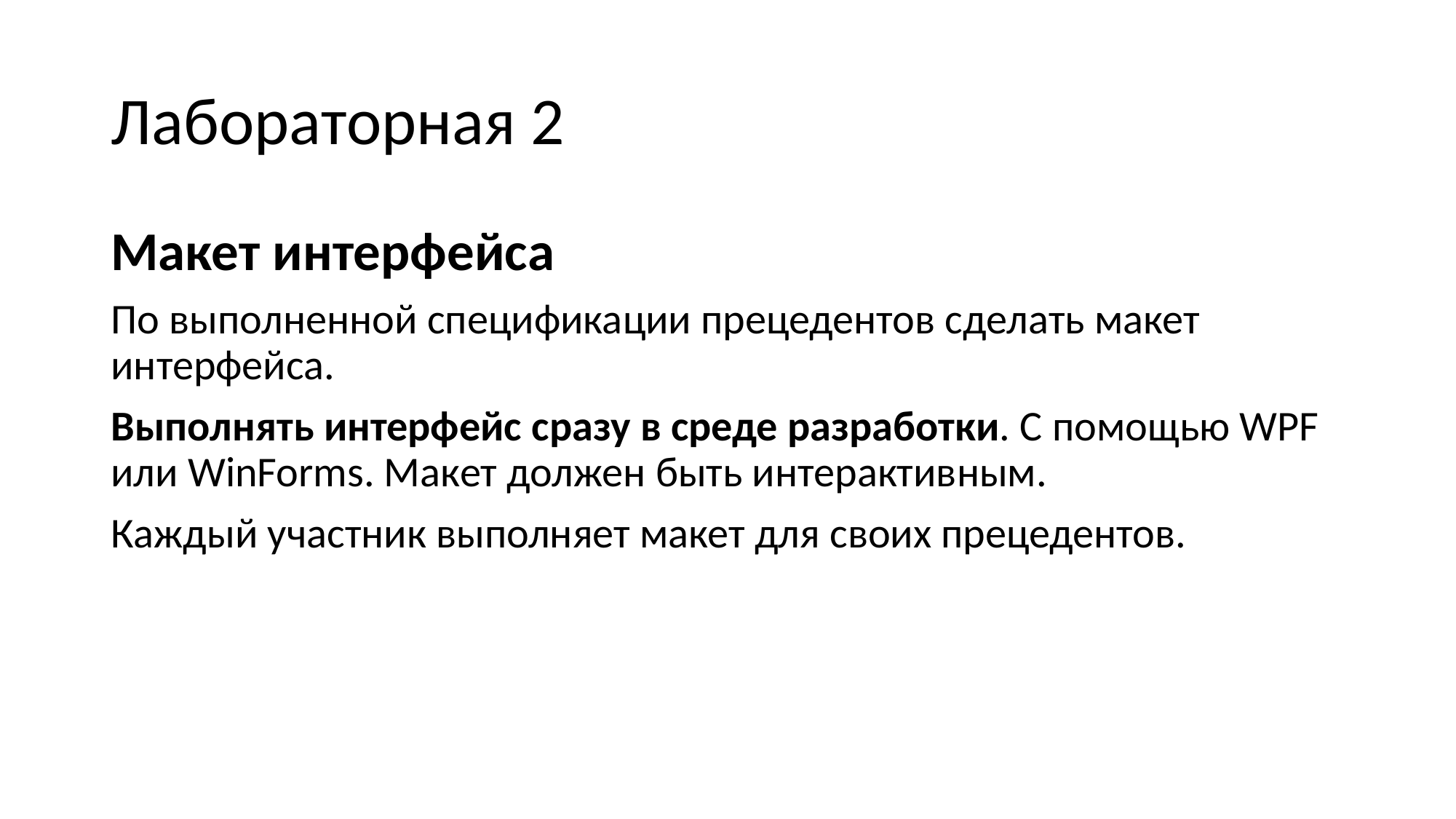

# Лабораторная 2
Макет интерфейса
По выполненной спецификации прецедентов сделать макет интерфейса.
Выполнять интерфейс сразу в среде разработки. С помощью WPF или WinForms. Макет должен быть интерактивным.
Каждый участник выполняет макет для своих прецедентов.